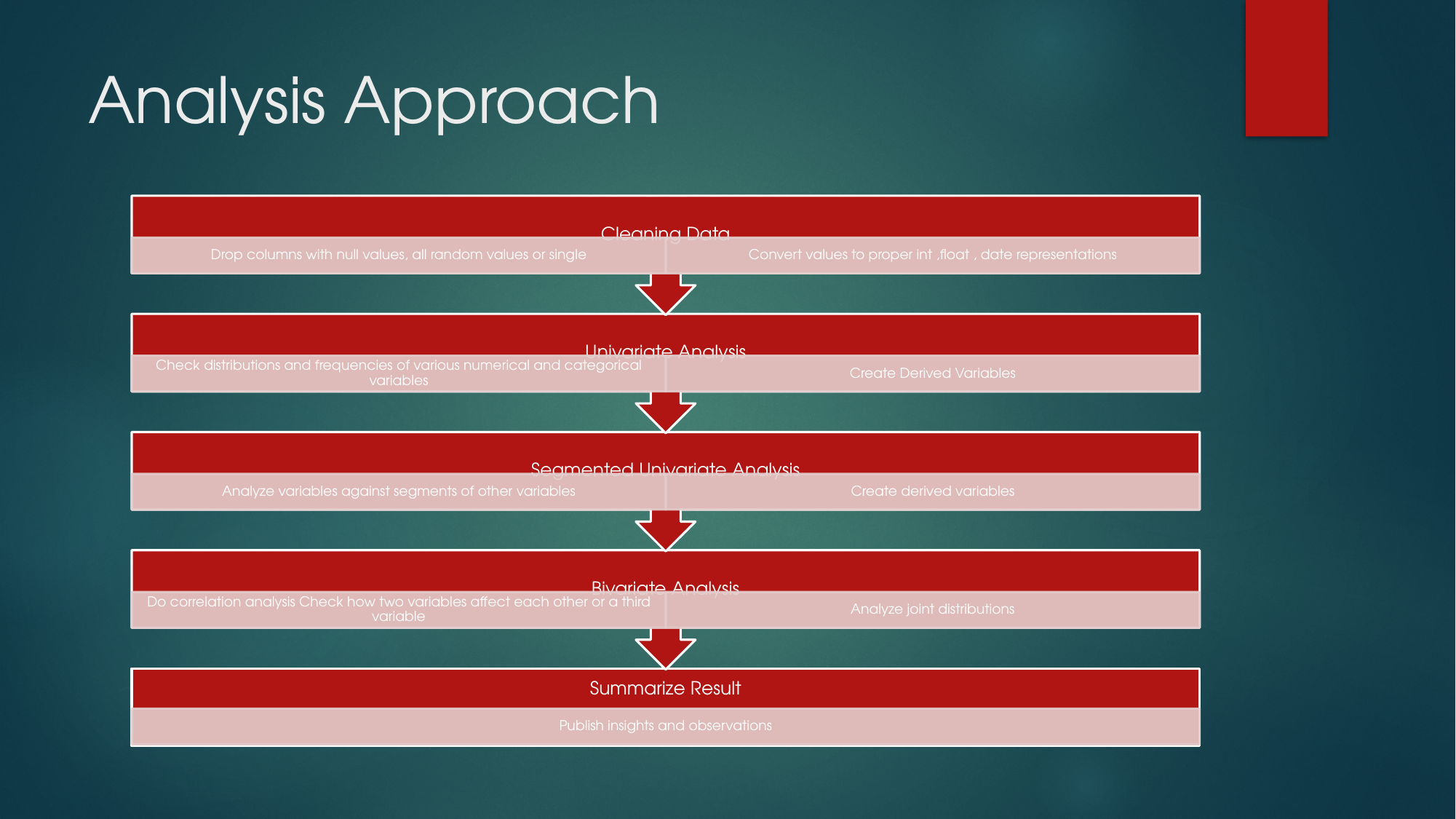

# Analysis Approach
Summarize Result
Publish insights and observations
Bivariate Analysis
Do correlation analysis Check how two variables affect each other or a third variable
Analyze joint distributions
Segmented Univariate Analysis
Analyze variables against segments of other variables
Create derived variables
Univariate Analysis
Check distributions and frequencies of various numerical and categorical variables
Create Derived Variables
Cleaning Data
Drop columns with null values, all random values or single
Convert values to proper int ,float , date representations